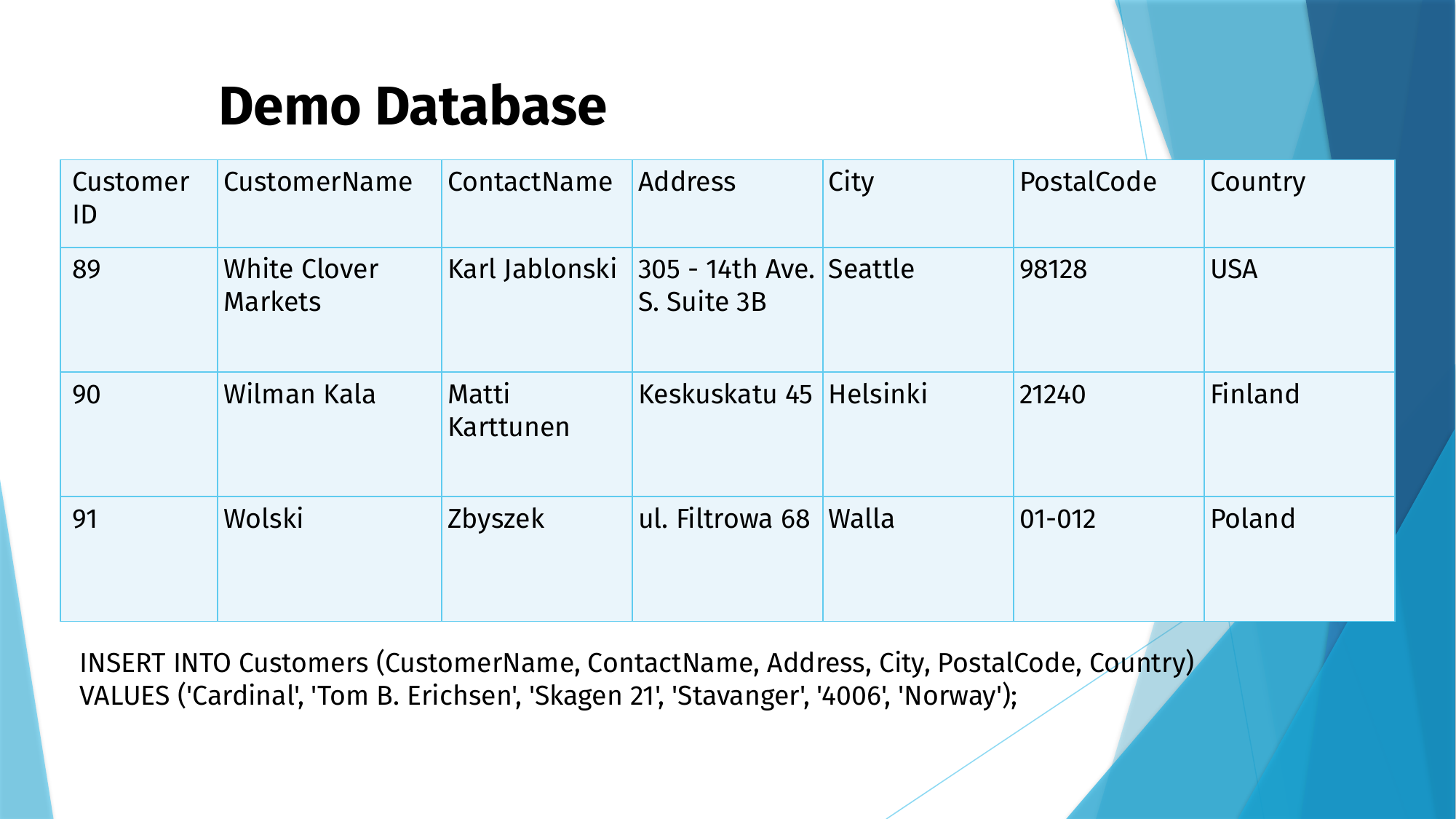

Demo Database
| Customer ID | CustomerName | ContactName | Address | City | PostalCode | Country |
| --- | --- | --- | --- | --- | --- | --- |
| 89 | White Clover Markets | Karl Jablonski | 305 - 14th Ave. S. Suite 3B | Seattle | 98128 | USA |
| 90 | Wilman Kala | Matti Karttunen | Keskuskatu 45 | Helsinki | 21240 | Finland |
| 91 | Wolski | Zbyszek | ul. Filtrowa 68 | Walla | 01-012 | Poland |
INSERT INTO Customers (CustomerName, ContactName, Address, City, PostalCode, Country)
VALUES ('Cardinal', 'Tom B. Erichsen', 'Skagen 21', 'Stavanger', '4006', 'Norway');